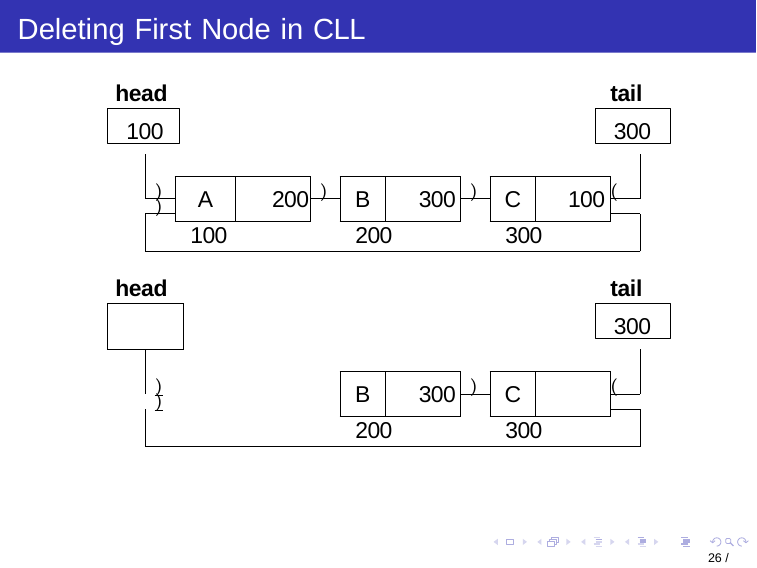

# Deleting First Node in CLL
head
tail
100
300

)
)
)
(
C	100
A	200
B	300
)

100
200
300
head
tail

300

)
)
(
C
B	300
)

200
300
26 / 32